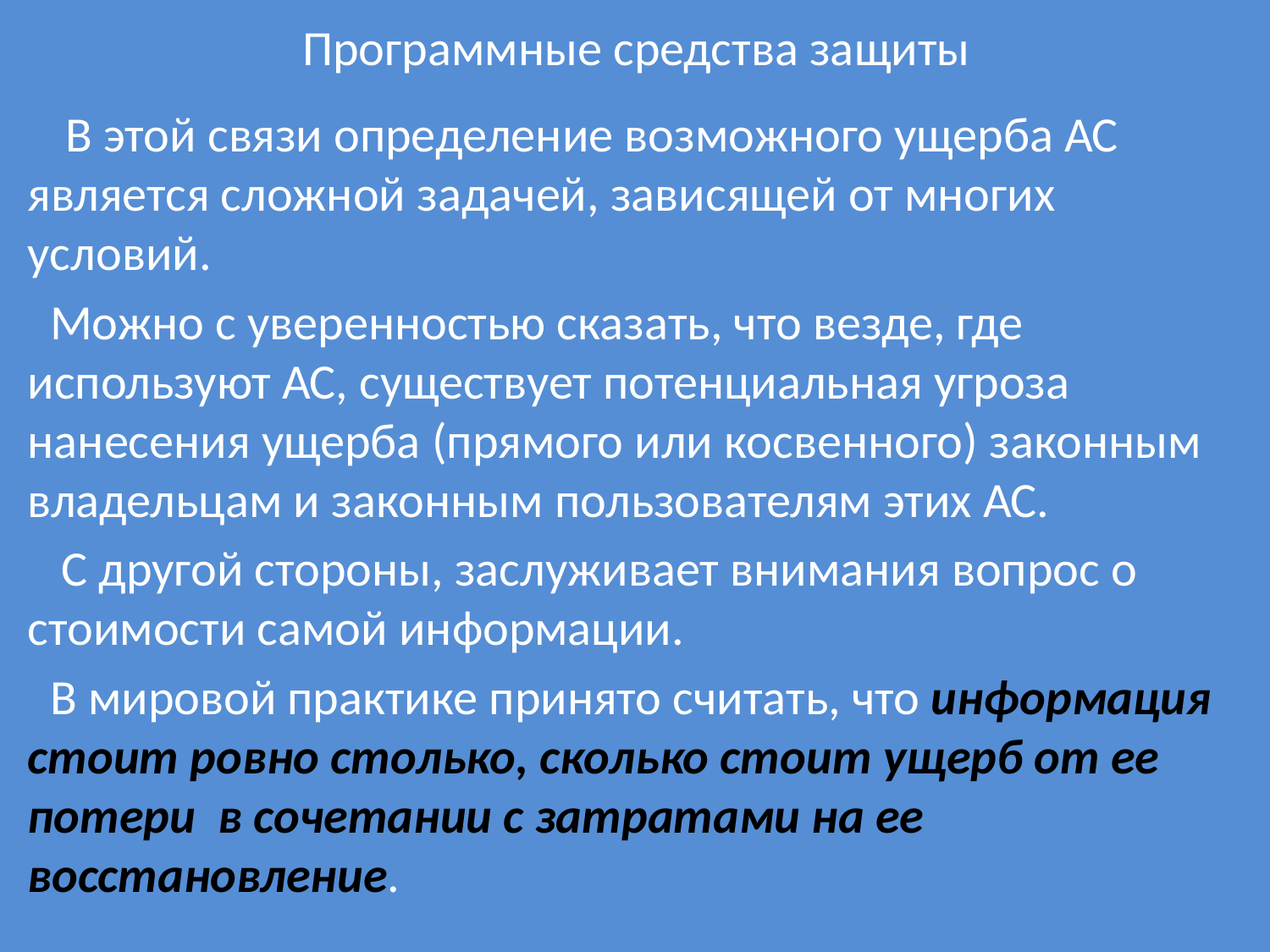

# Программные средства защиты
    В этой связи определение возможного ущерба АС является сложной задачей, зависящей от многих условий.
  Можно с уверенностью сказать, что везде, где используют АС, существует потенциальная угроза нанесения ущерба (прямого или косвенного) законным владельцам и законным пользователям этих АС.
   С другой стороны, заслуживает внимания вопрос о стоимости самой информации.
  В мировой практике принято считать, что информация стоит ровно столько, сколько стоит ущерб от ее потери  в сочетании с затратами на ее восстановление.